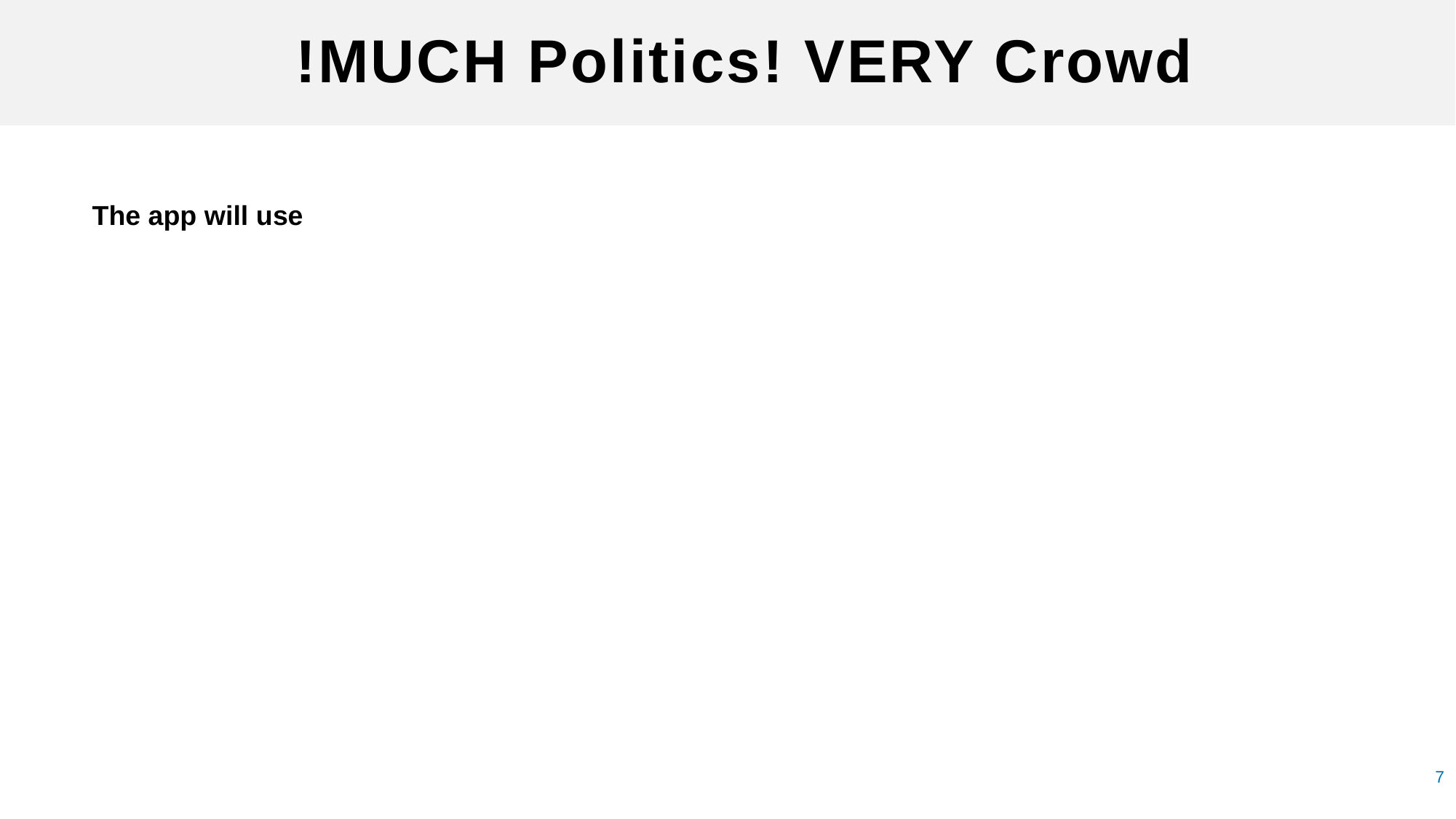

# MUCH Politics! VERY Crowd!

The app will use

22%
7